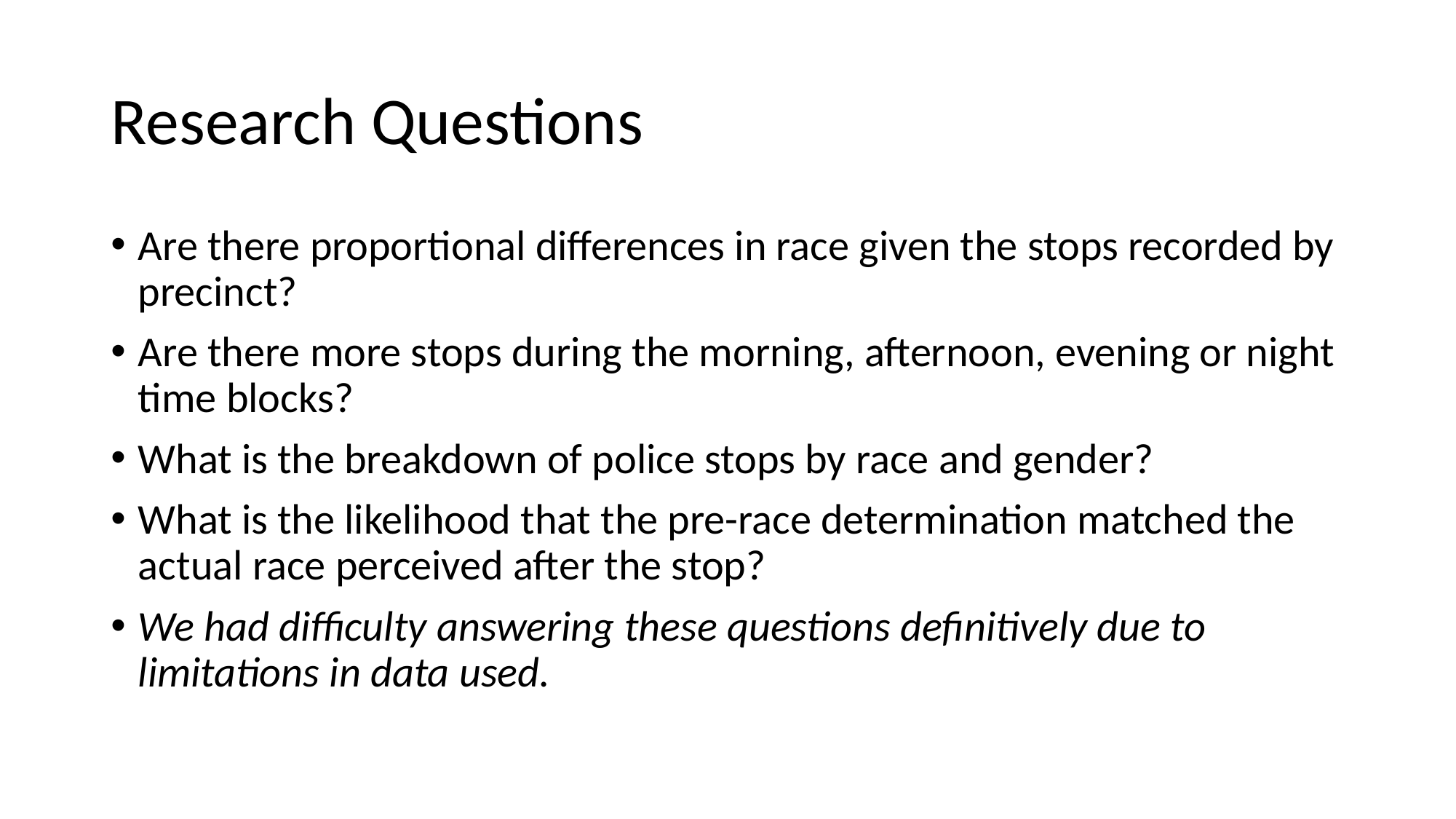

# Research Questions
Are there proportional differences in race given the stops recorded by precinct?
Are there more stops during the morning, afternoon, evening or night time blocks?
What is the breakdown of police stops by race and gender?
What is the likelihood that the pre-race determination matched the actual race perceived after the stop?
We had difficulty answering these questions definitively due to limitations in data used.